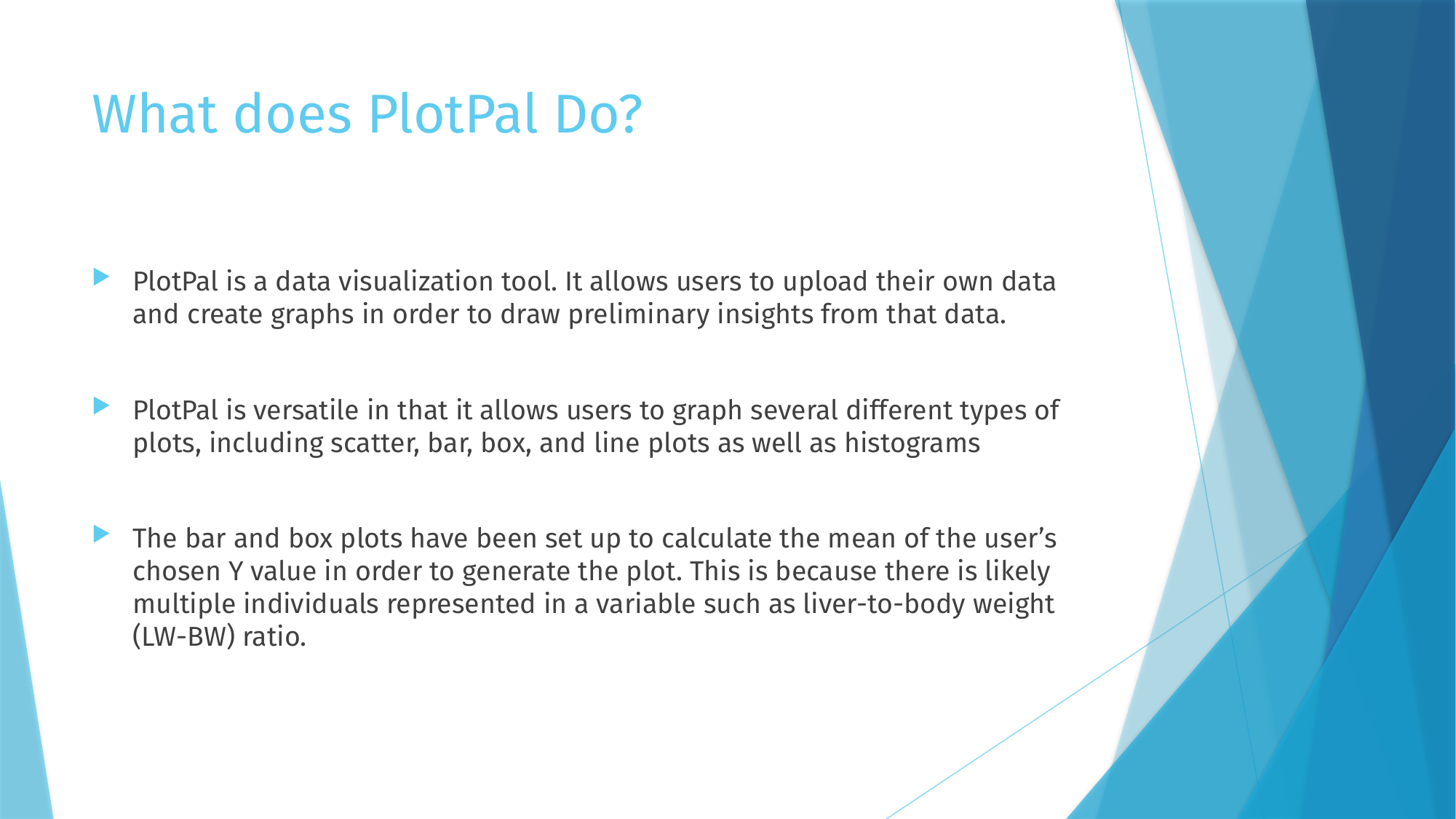

# What does PlotPal Do?
PlotPal is a data visualization tool. It allows users to upload their own data and create graphs in order to draw preliminary insights from that data.

PlotPal is versatile in that it allows users to graph several different types of plots, including scatter, bar, box, and line plots as well as histograms

The bar and box plots have been set up to calculate the mean of the user’s chosen Y value in order to generate the plot. This is because there is likely multiple individuals represented in a variable such as liver-to-body weight (LW-BW) ratio.